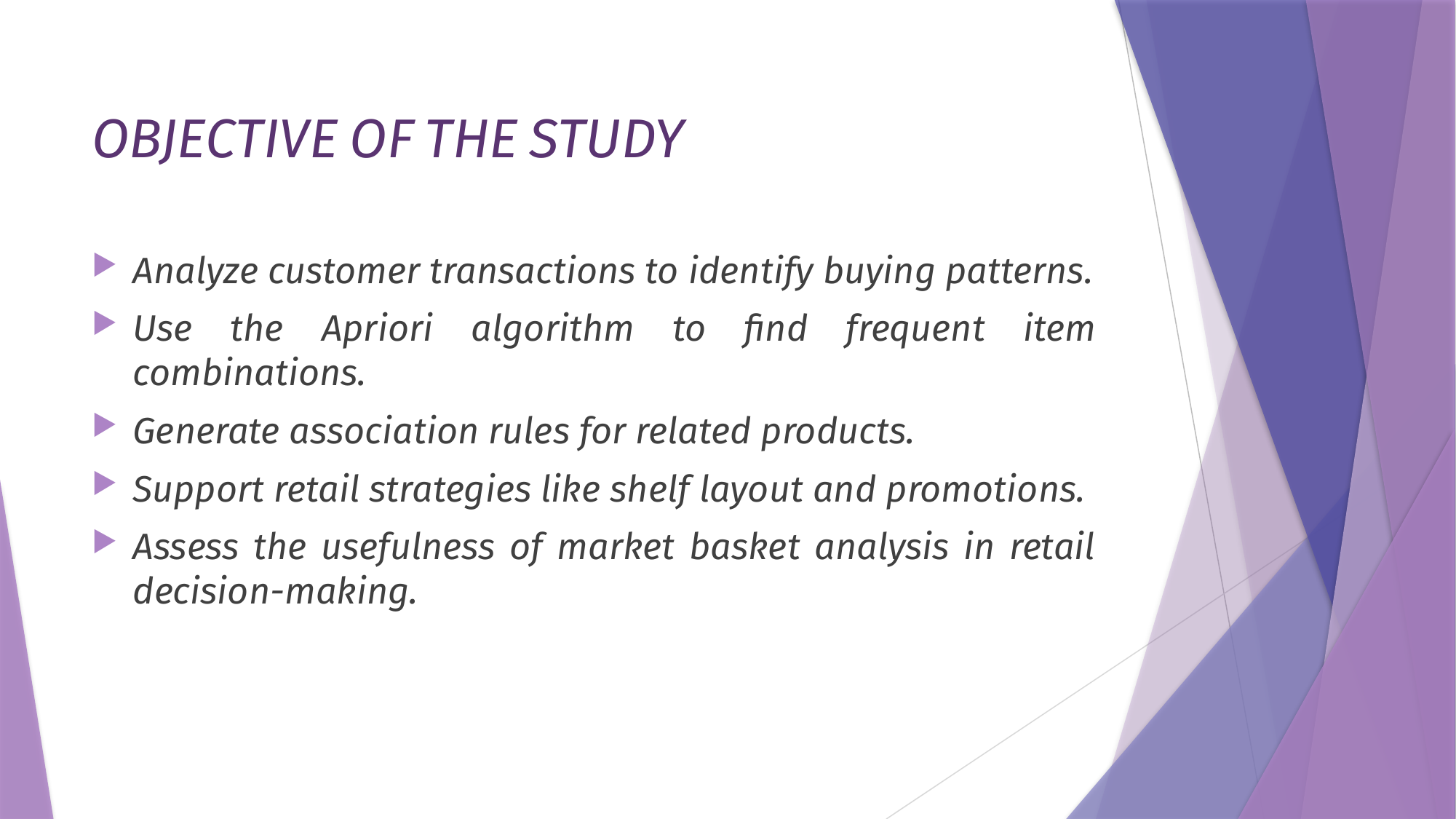

# OBJECTIVE OF THE STUDY
Analyze customer transactions to identify buying patterns.
Use the Apriori algorithm to find frequent item combinations.
Generate association rules for related products.
Support retail strategies like shelf layout and promotions.
Assess the usefulness of market basket analysis in retail decision-making.